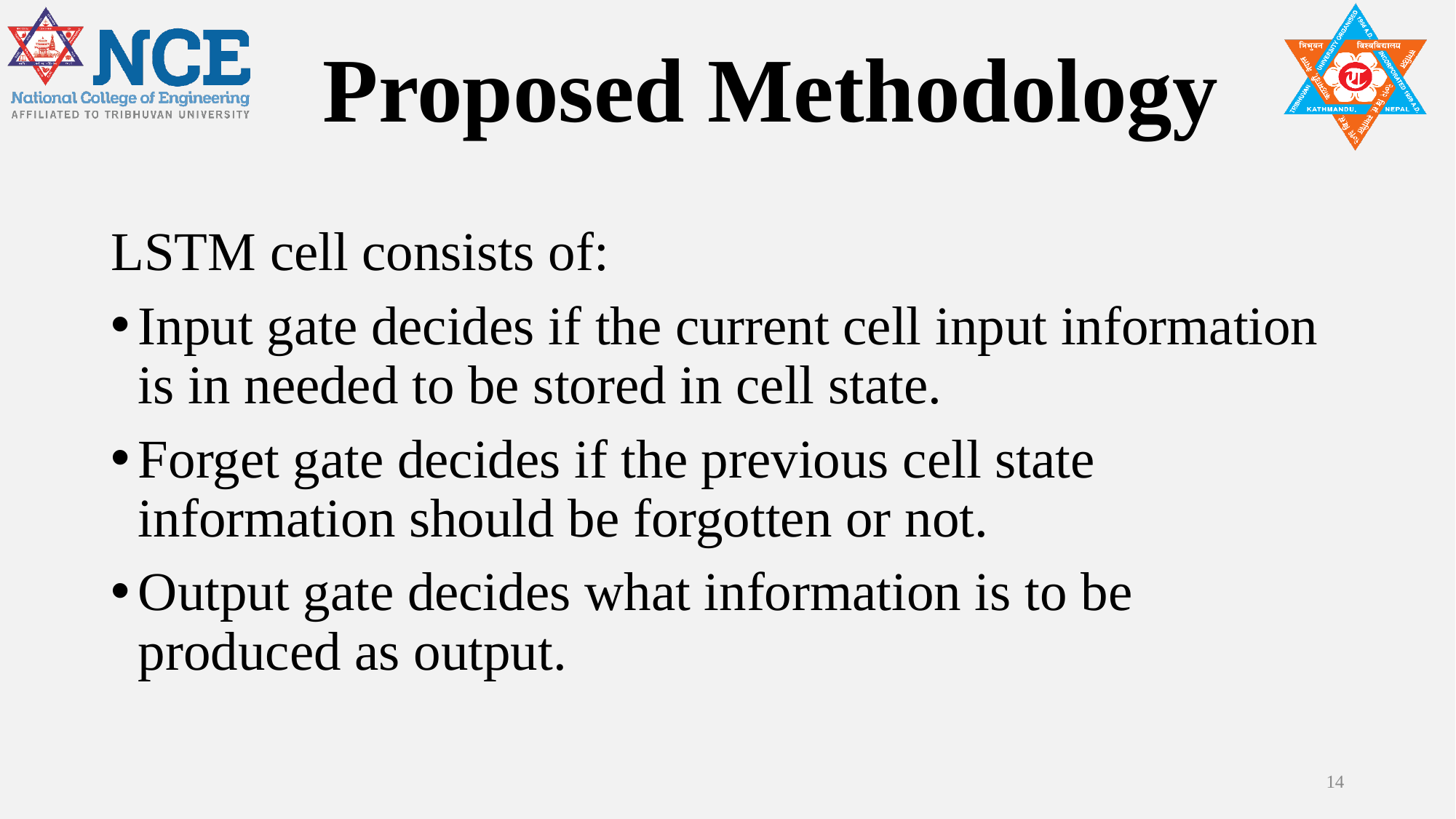

# Proposed Methodology
LSTM cell consists of:
Input gate decides if the current cell input information is in needed to be stored in cell state.
Forget gate decides if the previous cell state information should be forgotten or not.
Output gate decides what information is to be produced as output.
14